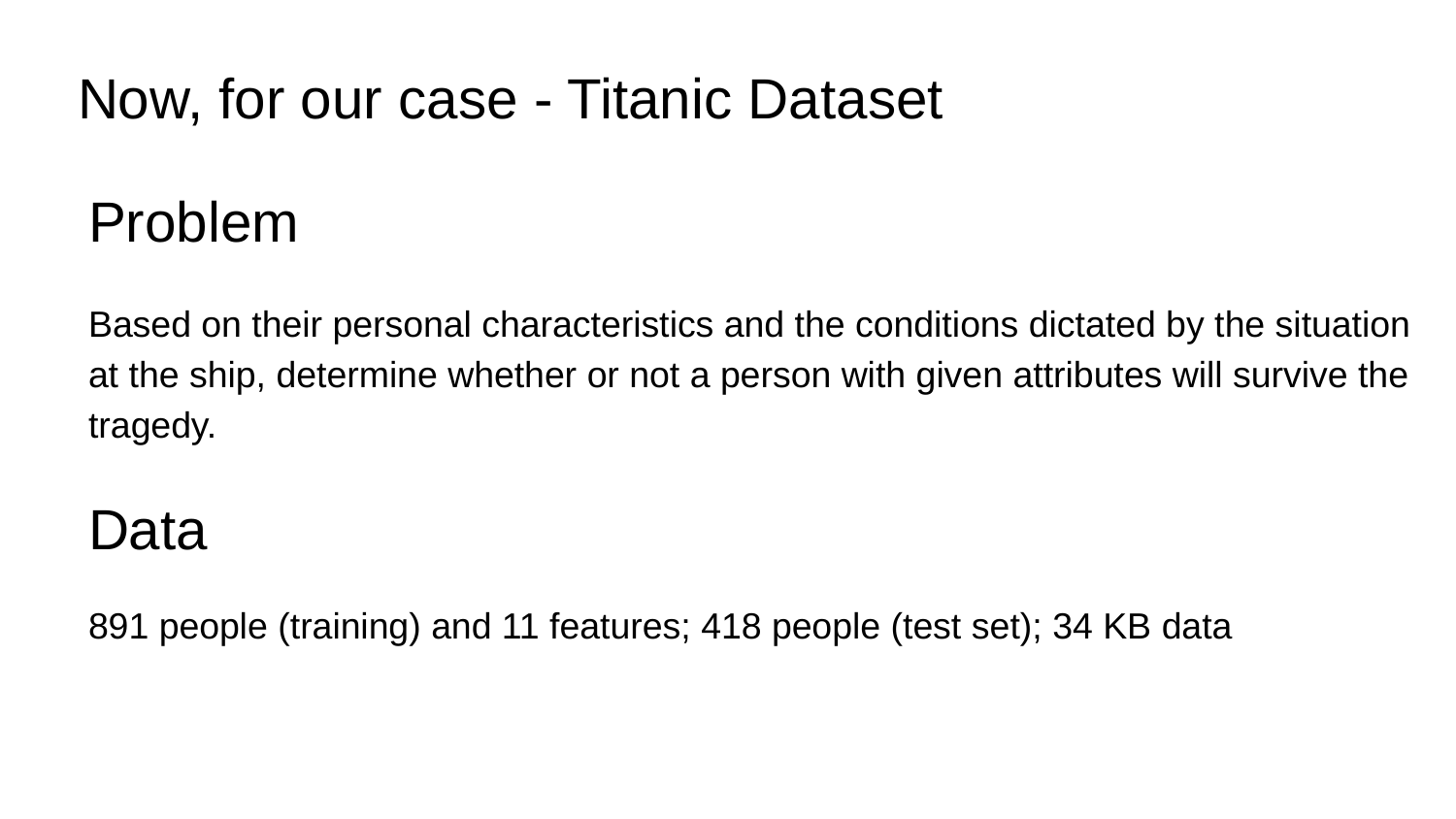

# Now, for our case - Titanic Dataset
Problem
Based on their personal characteristics and the conditions dictated by the situation at the ship, determine whether or not a person with given attributes will survive the tragedy.
Data
891 people (training) and 11 features; 418 people (test set); 34 KB data